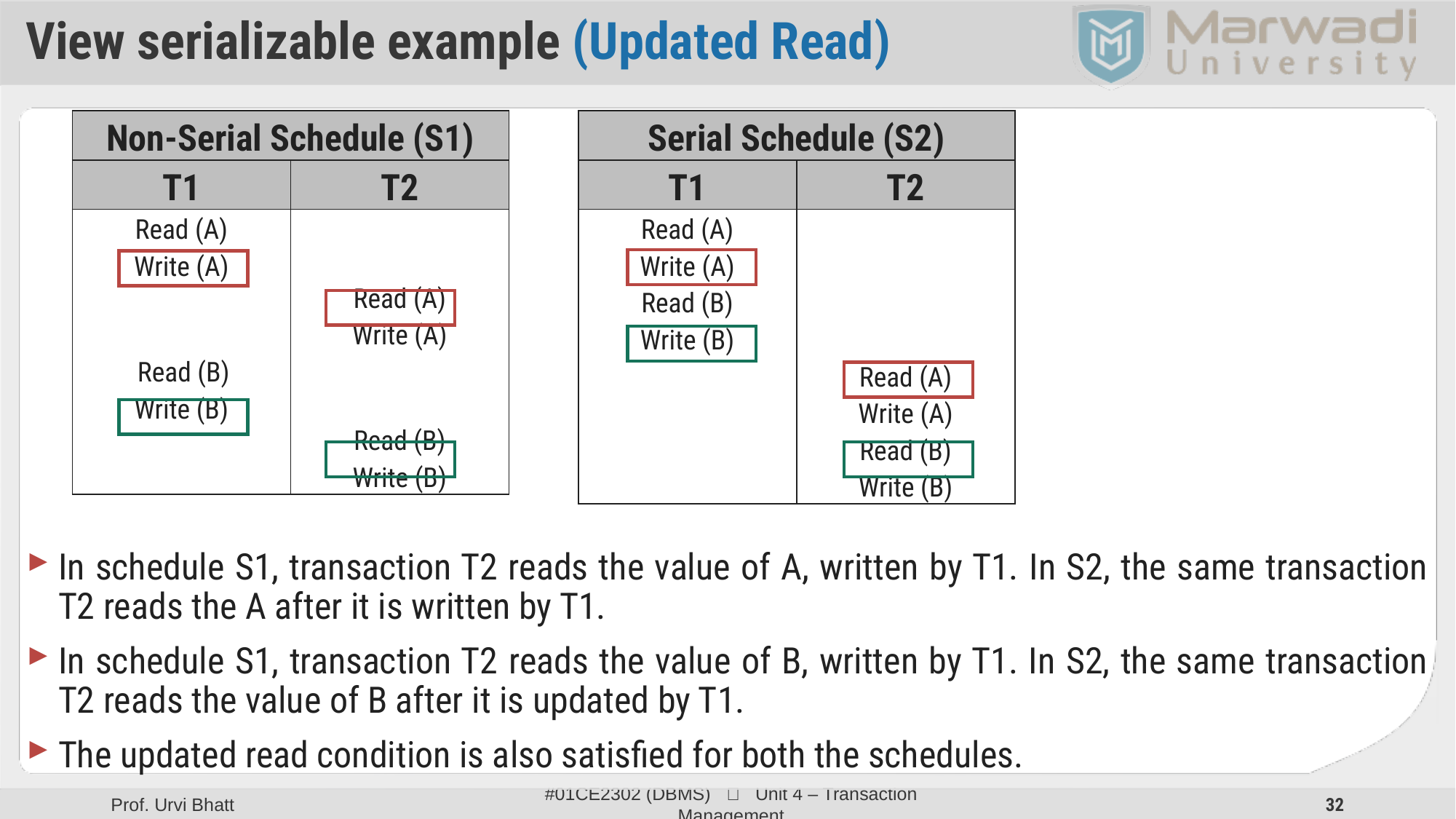

# View serializable example (Updated Read)

In schedule S1, transaction T2 reads the value of A, written by T1. In S2, the same transaction T2 reads the A after it is written by T1.
In schedule S1, transaction T2 reads the value of B, written by T1. In S2, the same transaction T2 reads the value of B after it is updated by T1.
The updated read condition is also satisfied for both the schedules.

| Serial Schedule (S2) |  |
| --- | --- |
| T1 | T2 |
| Read (A) Write (A) Read (B) Write (B) |  |
|  | Read (A) Write (A) Read (B) Write (B) |
| Non-Serial Schedule (S1) |  |
| --- | --- |
| T1 | T2 |
| Read (A) Write (A) | Read (A) Write (A) |
| Read (B) Write (B) | Read (B) Write (B) |